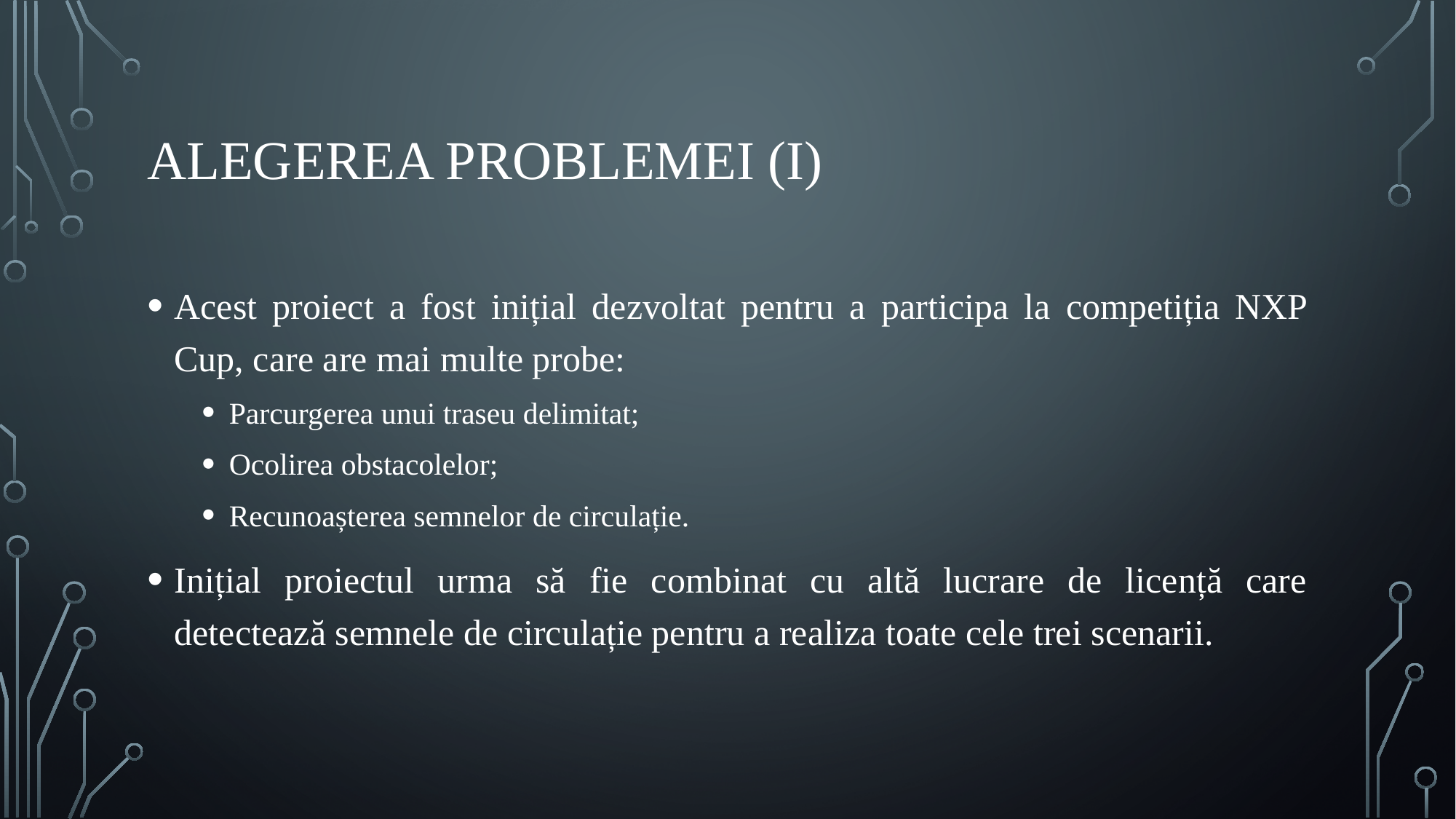

# Alegerea Problemei (I)
Acest proiect a fost inițial dezvoltat pentru a participa la competiția NXP Cup, care are mai multe probe:
Parcurgerea unui traseu delimitat;
Ocolirea obstacolelor;
Recunoașterea semnelor de circulație.
Inițial proiectul urma să fie combinat cu altă lucrare de licență care detectează semnele de circulație pentru a realiza toate cele trei scenarii.